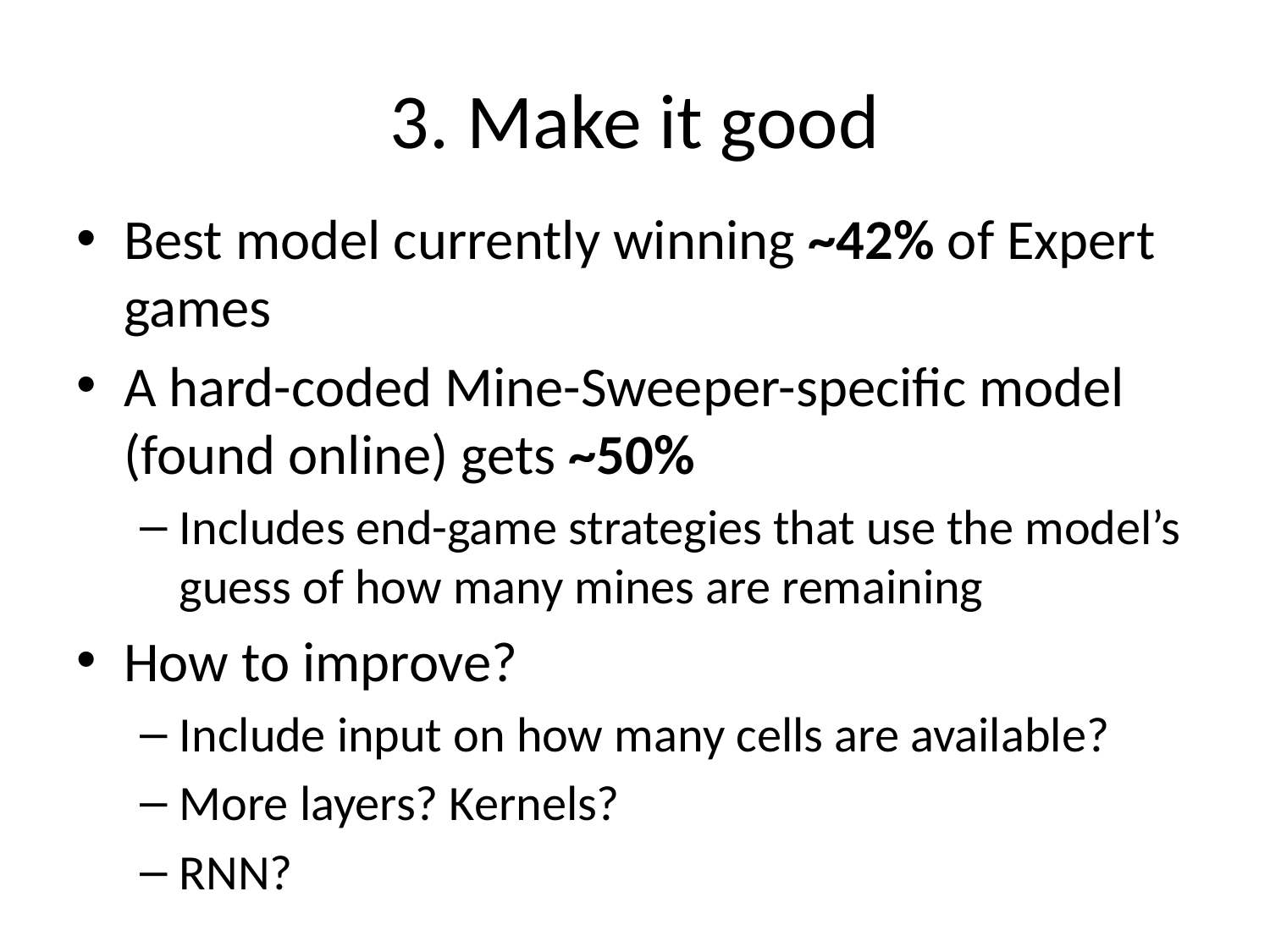

# 3. Make it good
Best model currently winning ~42% of Expert games
A hard-coded Mine-Sweeper-specific model (found online) gets ~50%
Includes end-game strategies that use the model’s guess of how many mines are remaining
How to improve?
Include input on how many cells are available?
More layers? Kernels?
RNN?